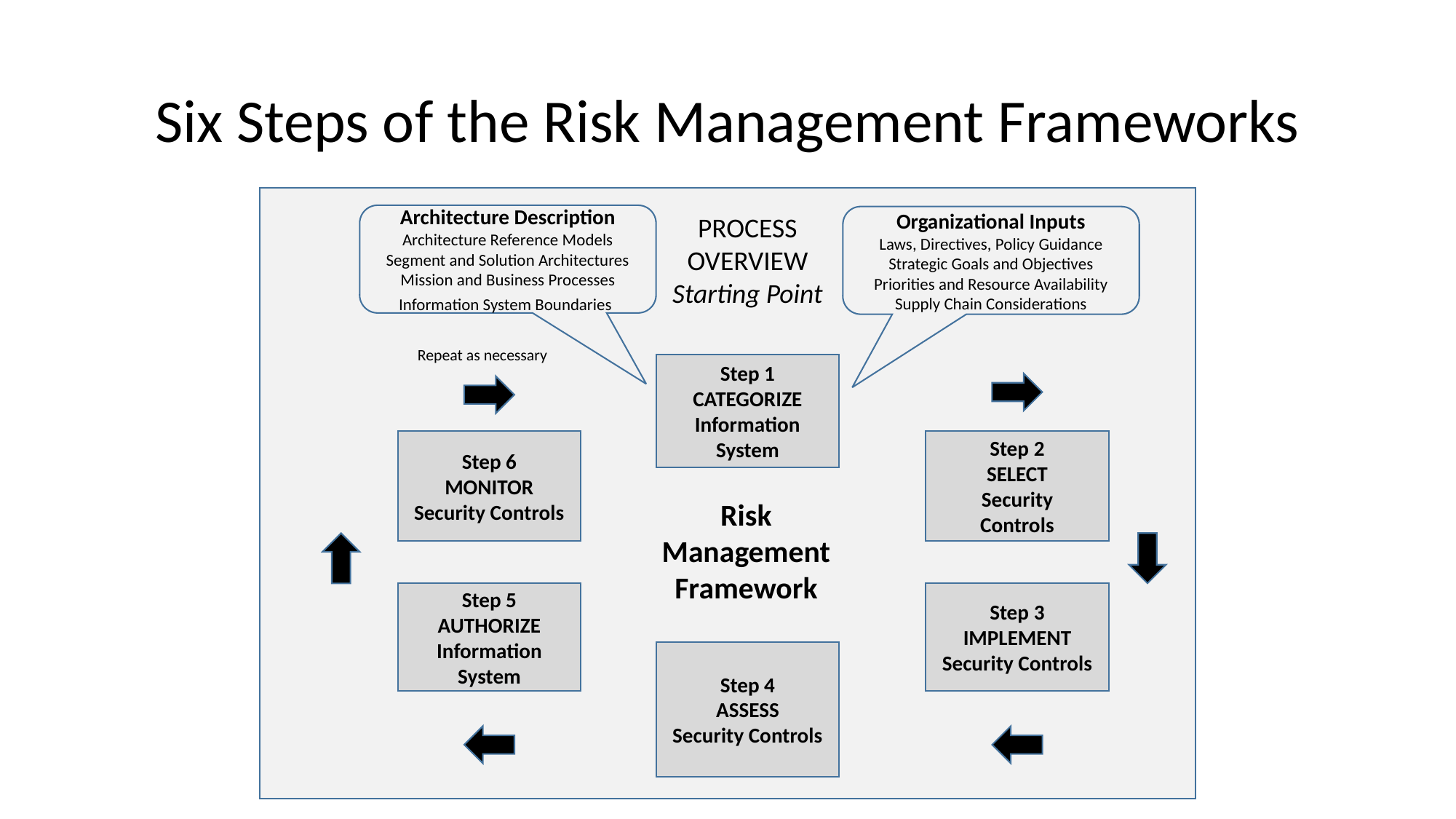

# Six Steps of the Risk Management Frameworks

Architecture Description
Architecture Reference Models
Segment and Solution Architectures
Mission and Business Processes
Information System Boundaries
PROCESS
OVERVIEW
Starting Point
Organizational Inputs
Laws, Directives, Policy Guidance
Strategic Goals and Objectives
Priorities and Resource Availability
Supply Chain Considerations
Repeat as necessary
Step 1
CATEGORIZE
Information
System

Step 6
MONITOR
Security Controls
Step 2
SELECT
Security
Controls
Risk
Management
Framework

Step 5
AUTHORIZE
Information System
Step 3
IMPLEMENT
Security Controls
Step 4
ASSESS
Security Controls